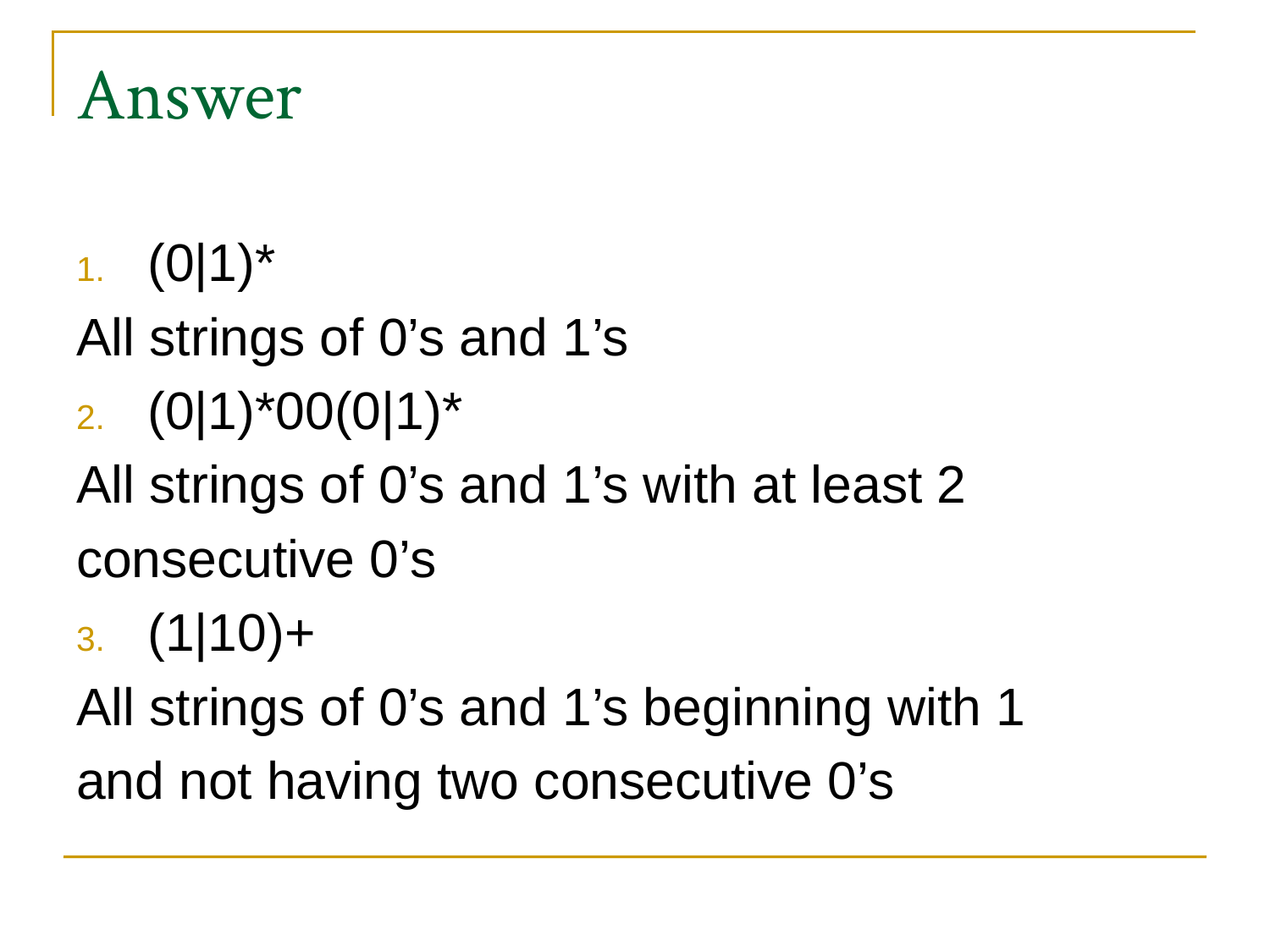

# Answer
(0|1)*
All strings of 0’s and 1’s
(0|1)*00(0|1)*
All strings of 0’s and 1’s with at least 2
consecutive 0’s
(1|10)+
All strings of 0’s and 1’s beginning with 1
and not having two consecutive 0’s